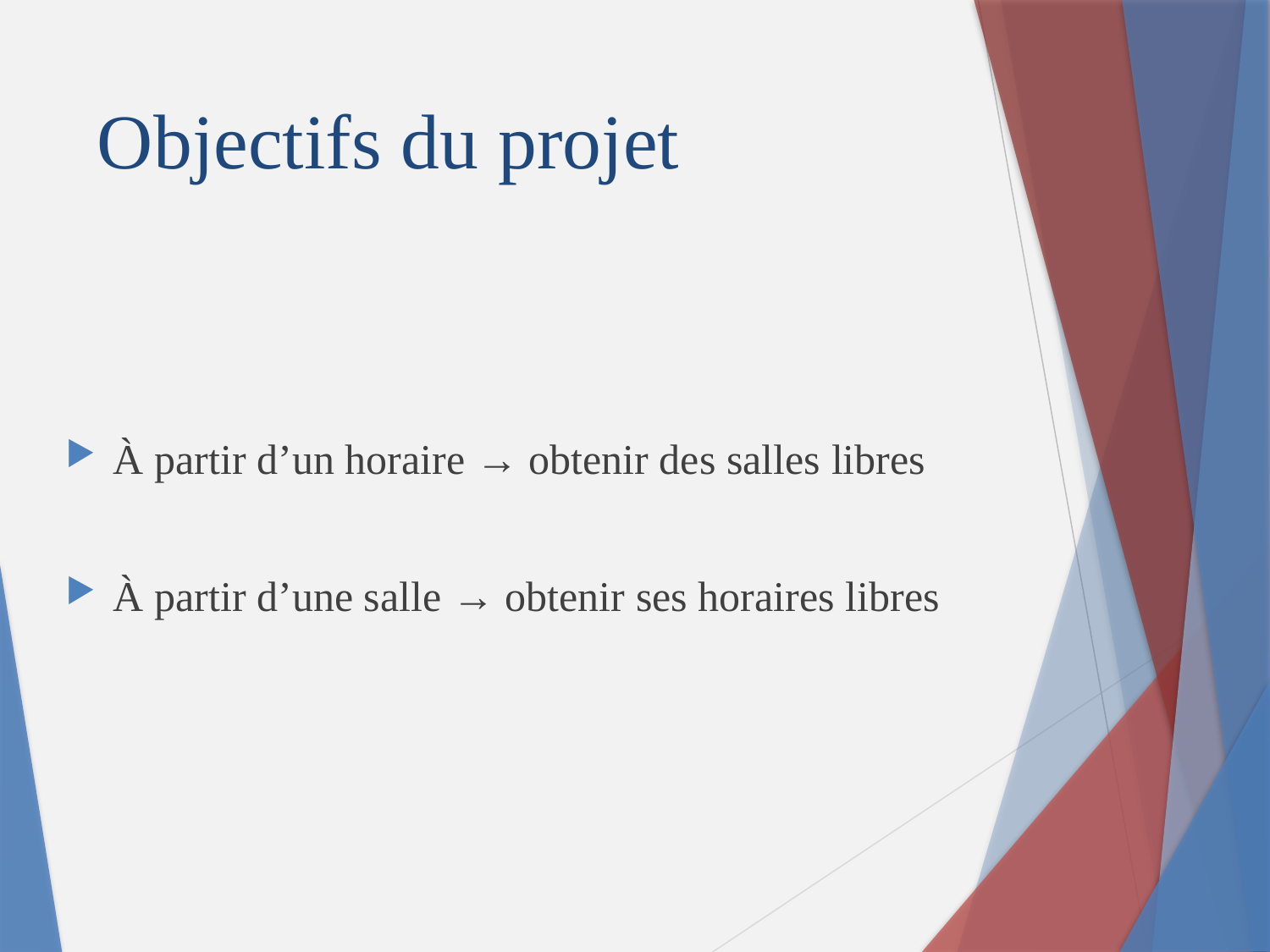

# Objectifs du projet
À partir d’un horaire → obtenir des salles libres

À partir d’une salle → obtenir ses horaires libres